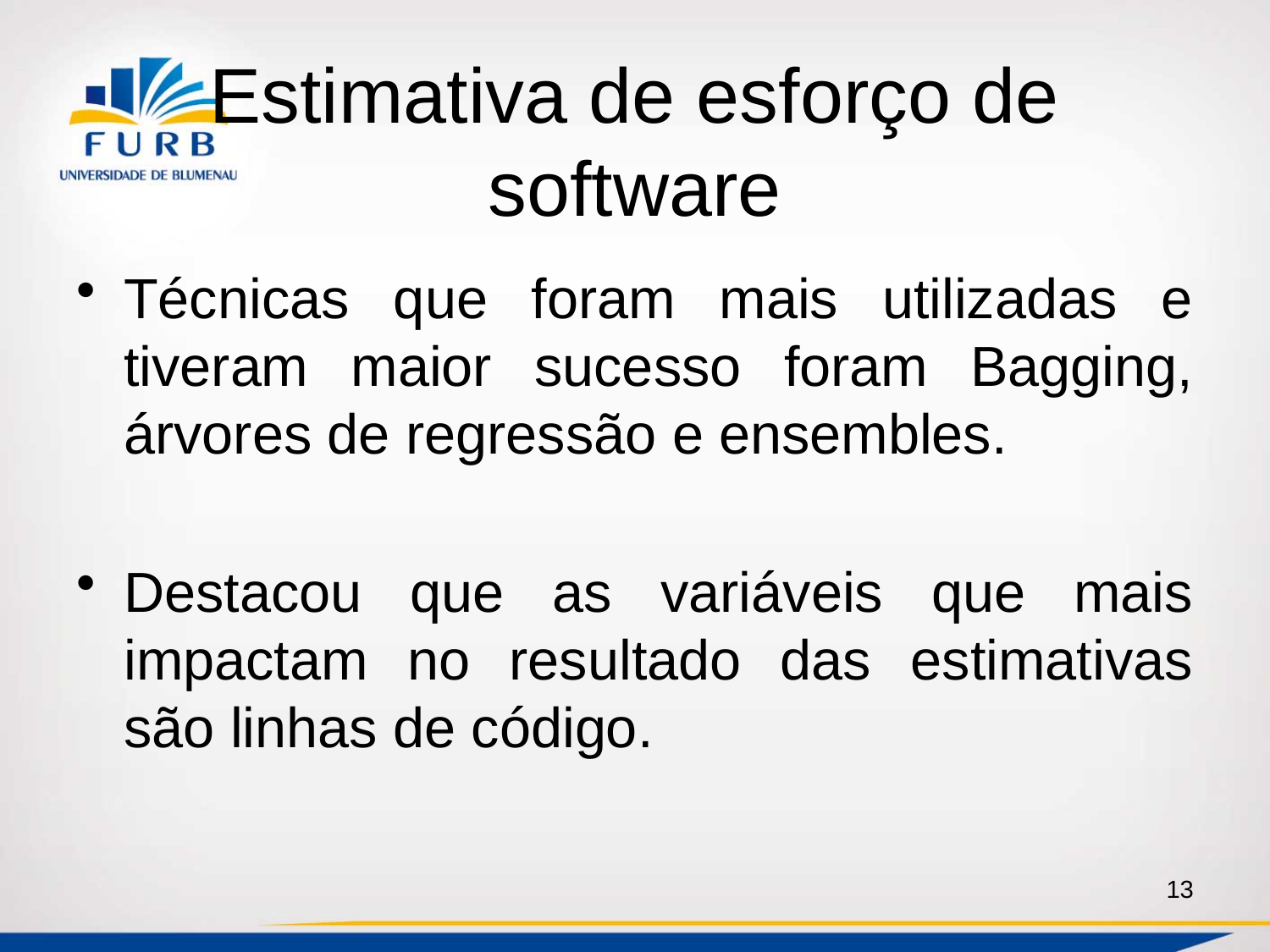

# Estimativa de esforço de software
Técnicas que foram mais utilizadas e tiveram maior sucesso foram Bagging, árvores de regressão e ensembles.

Destacou que as variáveis que mais impactam no resultado das estimativas são linhas de código.
13